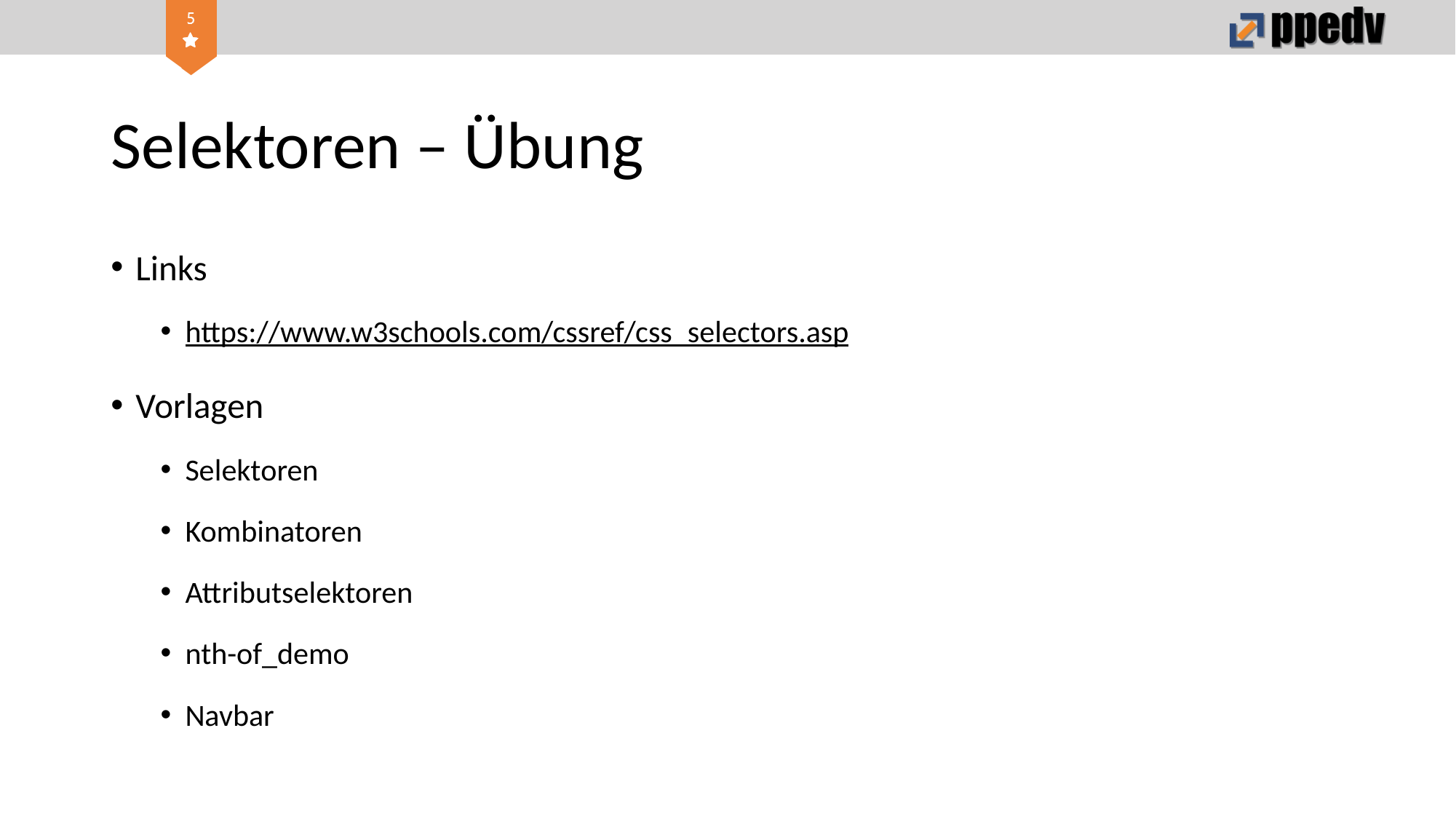

# Selektoren – Übung
Links
https://www.w3schools.com/cssref/css_selectors.asp
Vorlagen
Selektoren
Kombinatoren
Attributselektoren
nth-of_demo
Navbar